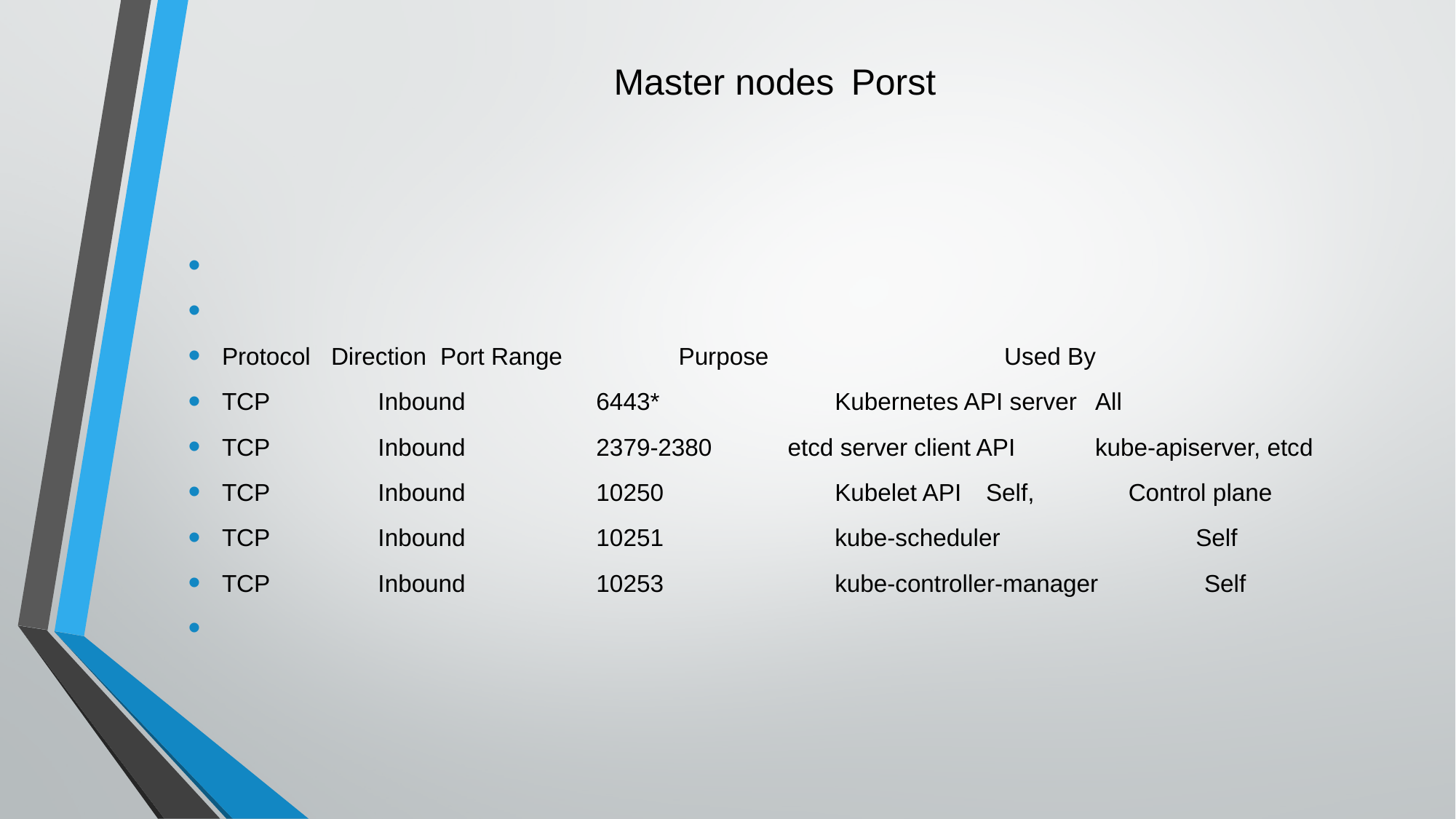

Master nodes Porst

Protocol	Direction	Port Range	   Purpose	                   Used By
TCP	       Inbound	       6443*	          Kubernetes API server	All
TCP	       Inbound	       2379-2380	   etcd server client API	kube-apiserver, etcd
TCP	       Inbound	       10250	          Kubelet API	Self,              Control plane
TCP	       Inbound	       10251	          kube-scheduler	               Self
TCP	       Inbound	       10253	          kube-controller-manager	Self